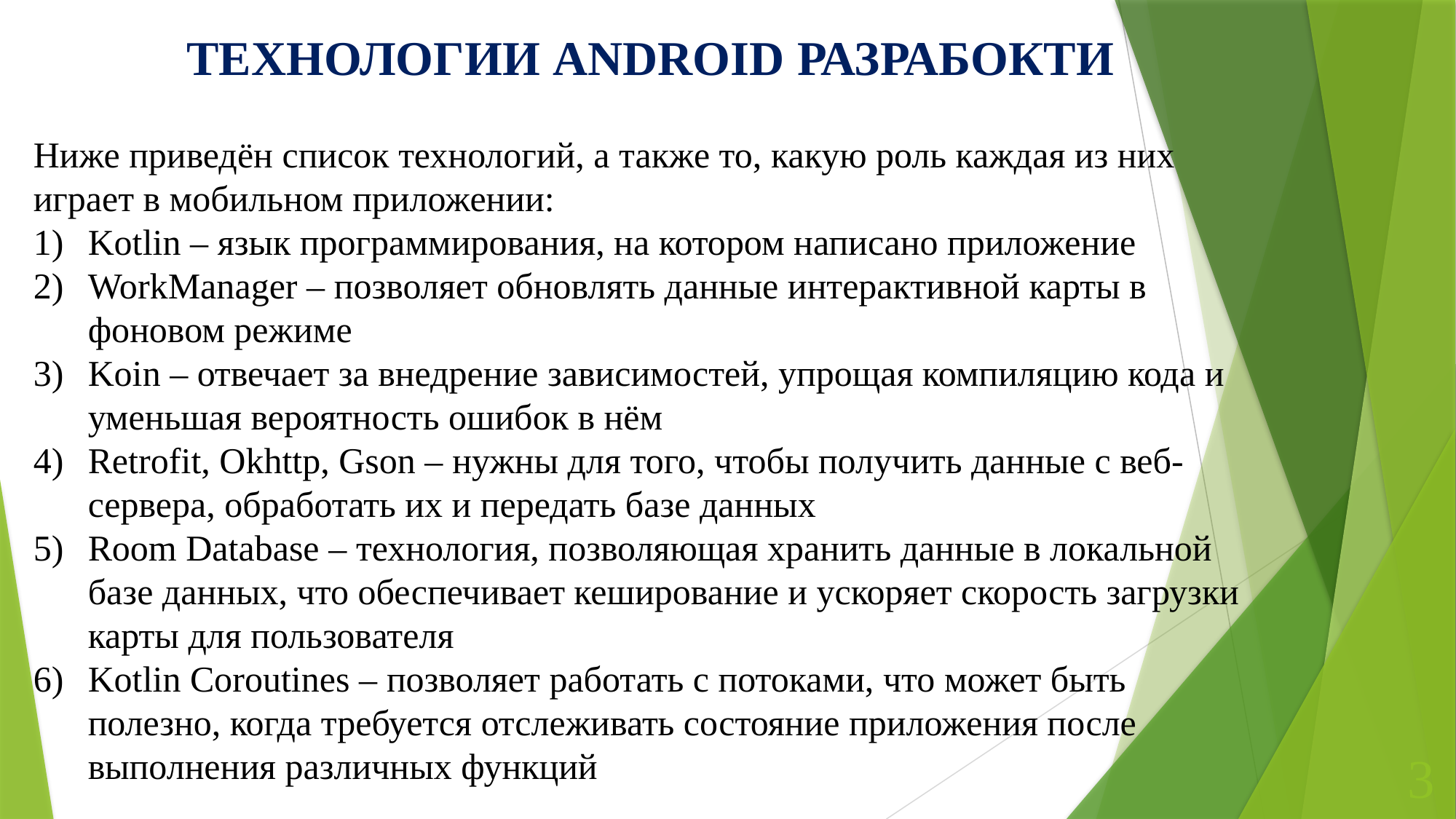

ТЕХНОЛОГИИ ANDROID РАЗРАБОКТИ
Ниже приведён список технологий, а также то, какую роль каждая из них играет в мобильном приложении:
Kotlin – язык программирования, на котором написано приложение
WorkManager – позволяет обновлять данные интерактивной карты в фоновом режиме
Koin – отвечает за внедрение зависимостей, упрощая компиляцию кода и уменьшая вероятность ошибок в нём
Retrofit, Okhttp, Gson – нужны для того, чтобы получить данные с веб-сервера, обработать их и передать базе данных
Room Database – технология, позволяющая хранить данные в локальной базе данных, что обеспечивает кеширование и ускоряет скорость загрузки карты для пользователя
Kotlin Coroutines – позволяет работать с потоками, что может быть полезно, когда требуется отслеживать состояние приложения после выполнения различных функций

3